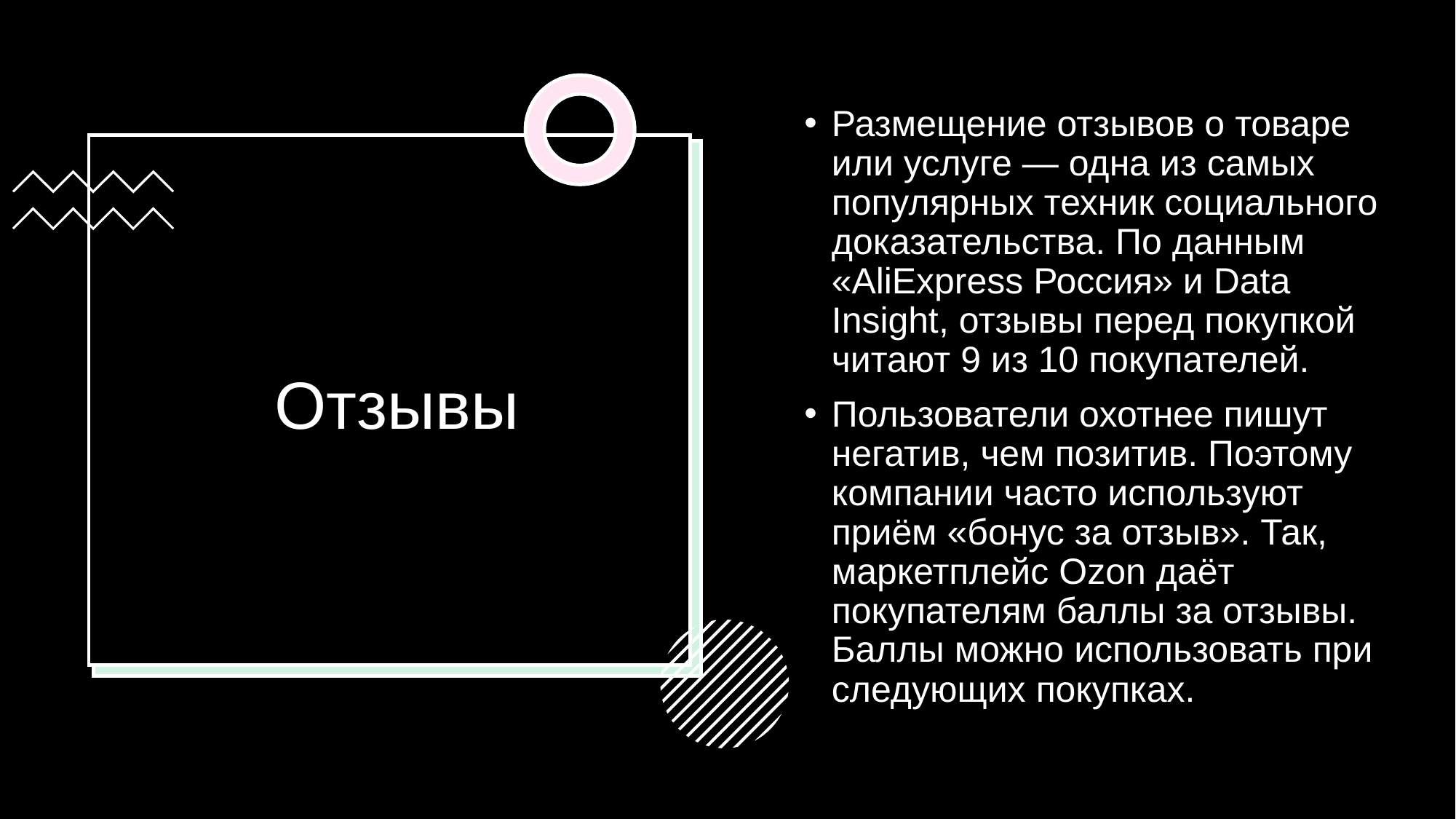

Размещение отзывов о товаре или услуге — одна из самых популярных техник социального доказательства. По данным «AliExpress Россия» и Data Insight, отзывы перед покупкой читают 9 из 10 покупателей.
Пользователи охотнее пишут негатив, чем позитив. Поэтому компании часто используют приём «бонус за отзыв». Так, маркетплейс Ozon даёт покупателям баллы за отзывы. Баллы можно использовать при следующих покупках.

# Отзывы